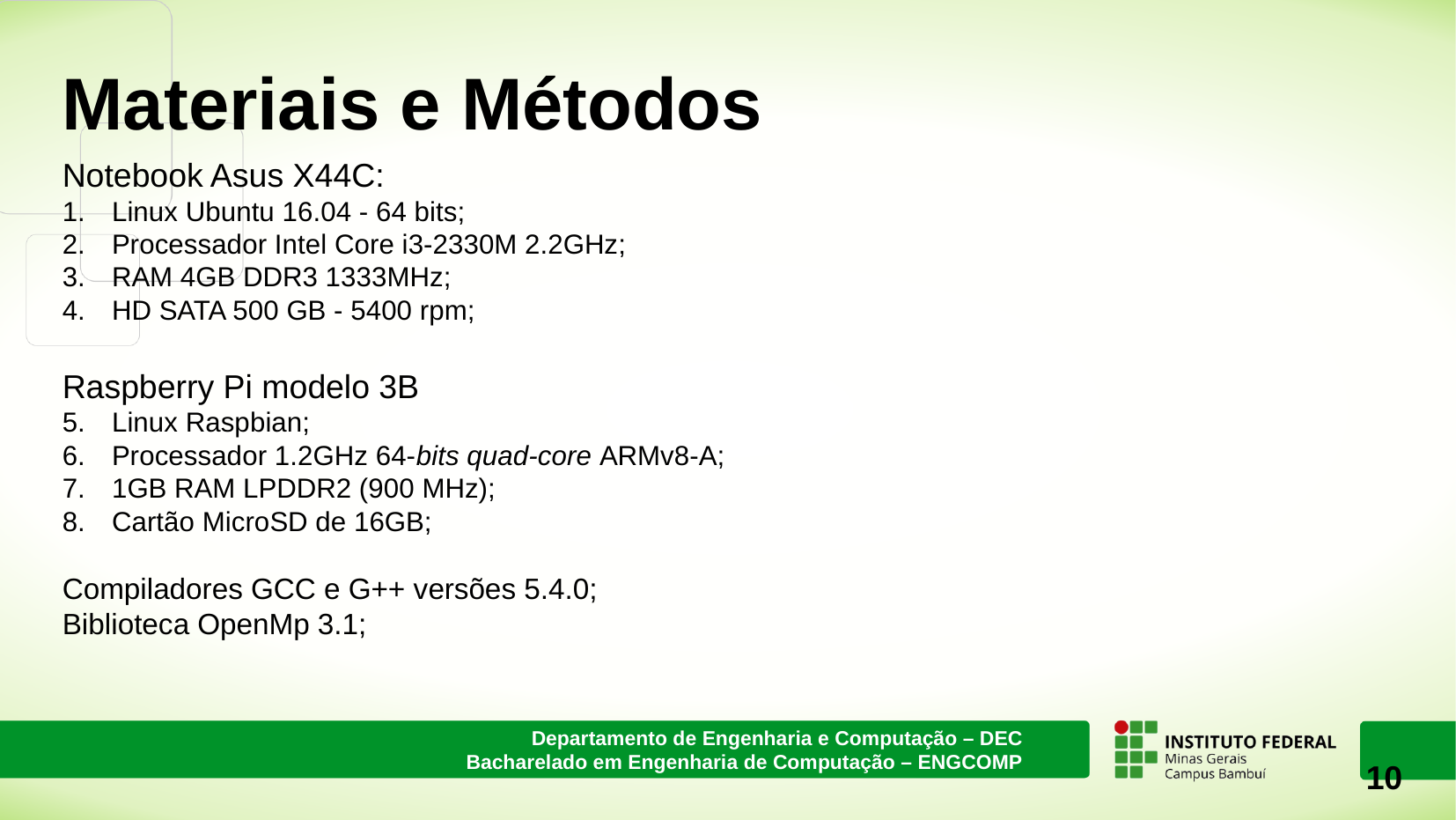

# Materiais e Métodos
Notebook Asus X44C:
Linux Ubuntu 16.04 - 64 bits;
Processador Intel Core i3-2330M 2.2GHz;
RAM 4GB DDR3 1333MHz;
HD SATA 500 GB - 5400 rpm;

Raspberry Pi modelo 3B
Linux Raspbian;
Processador 1.2GHz 64-bits quad-core ARMv8-A;
1GB RAM LPDDR2 (900 MHz);
Cartão MicroSD de 16GB;

Compiladores GCC e G++ versões 5.4.0;
Biblioteca OpenMp 3.1;

10